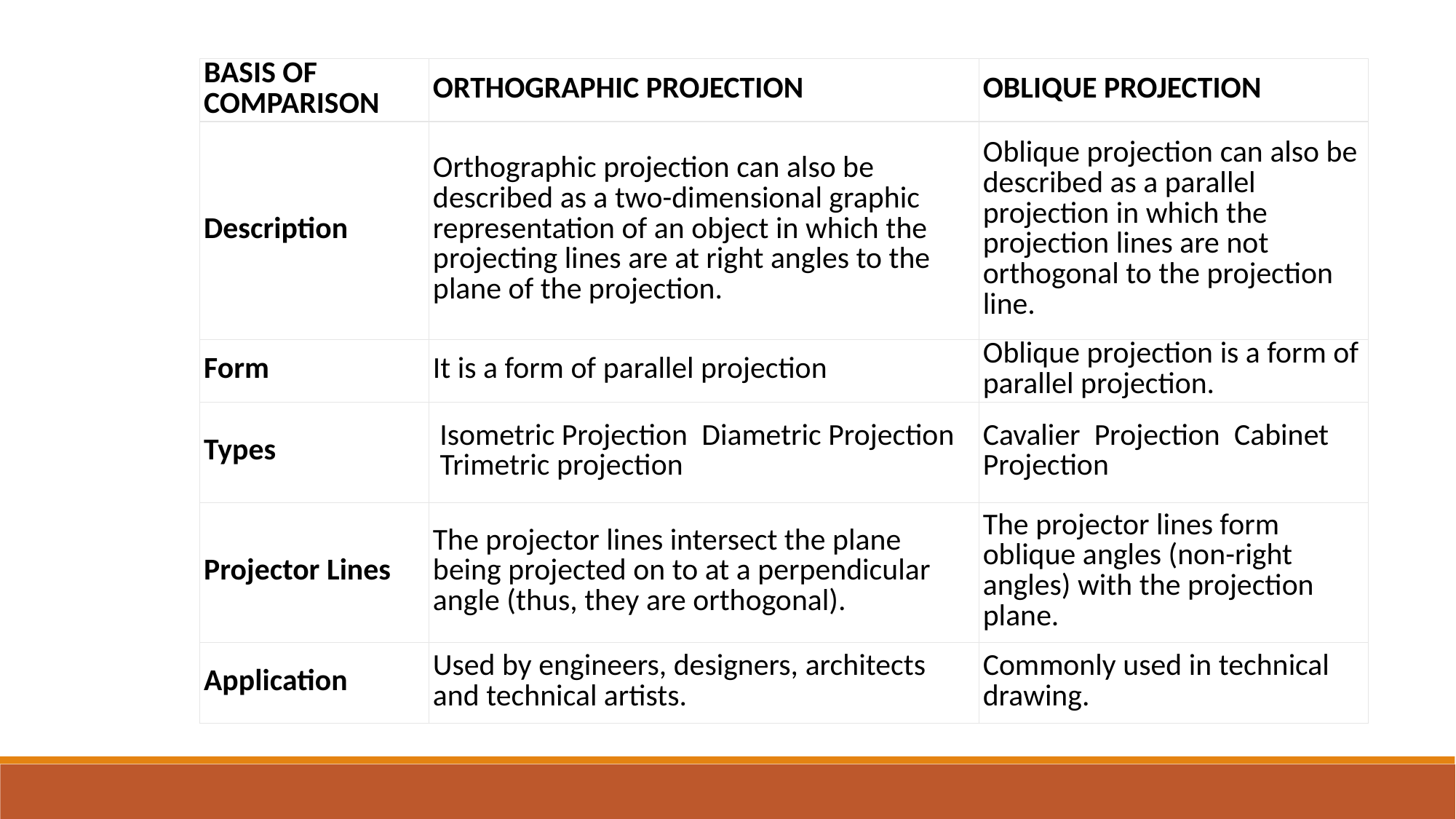

| BASIS OF COMPARISON | ORTHOGRAPHIC PROJECTION | OBLIQUE PROJECTION |
| --- | --- | --- |
| Description | Orthographic projection can also be described as a two-dimensional graphic representation of an object in which the projecting lines are at right angles to the plane of the projection. | Oblique projection can also be described as a parallel projection in which the projection lines are not orthogonal to the projection line. |
| Form | It is a form of parallel projection | Oblique projection is a form of parallel projection. |
| Types | Isometric Projection  Diametric Projection  Trimetric projection | Cavalier  Projection  Cabinet Projection |
| Projector Lines | The projector lines intersect the plane being projected on to at a perpendicular angle (thus, they are orthogonal). | The projector lines form oblique angles (non-right angles) with the projection plane. |
| Application | Used by engineers, designers, architects and technical artists. | Commonly used in technical drawing. |